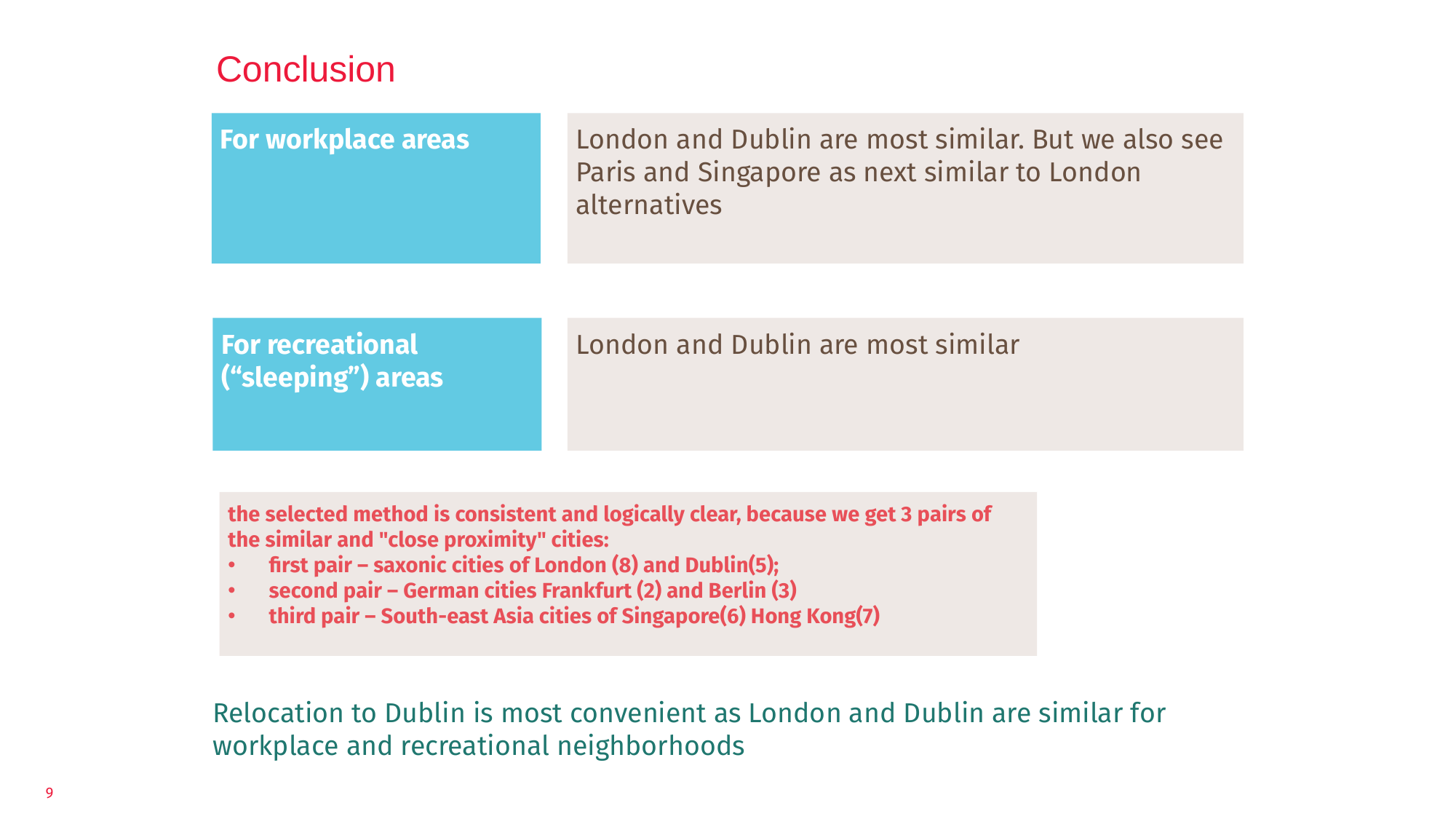

Conclusion
For workplace areas
London and Dublin are most similar. But we also see Paris and Singapore as next similar to London alternatives
For recreational (“sleeping”) areas
London and Dublin are most similar
the selected method is consistent and logically clear, because we get 3 pairs of the similar and "close proximity" cities:
first pair – saxonic cities of London (8) and Dublin(5);
second pair – German cities Frankfurt (2) and Berlin (3)
third pair – South-east Asia cities of Singapore(6) Hong Kong(7)
Relocation to Dublin is most convenient as London and Dublin are similar for workplace and recreational neighborhoods